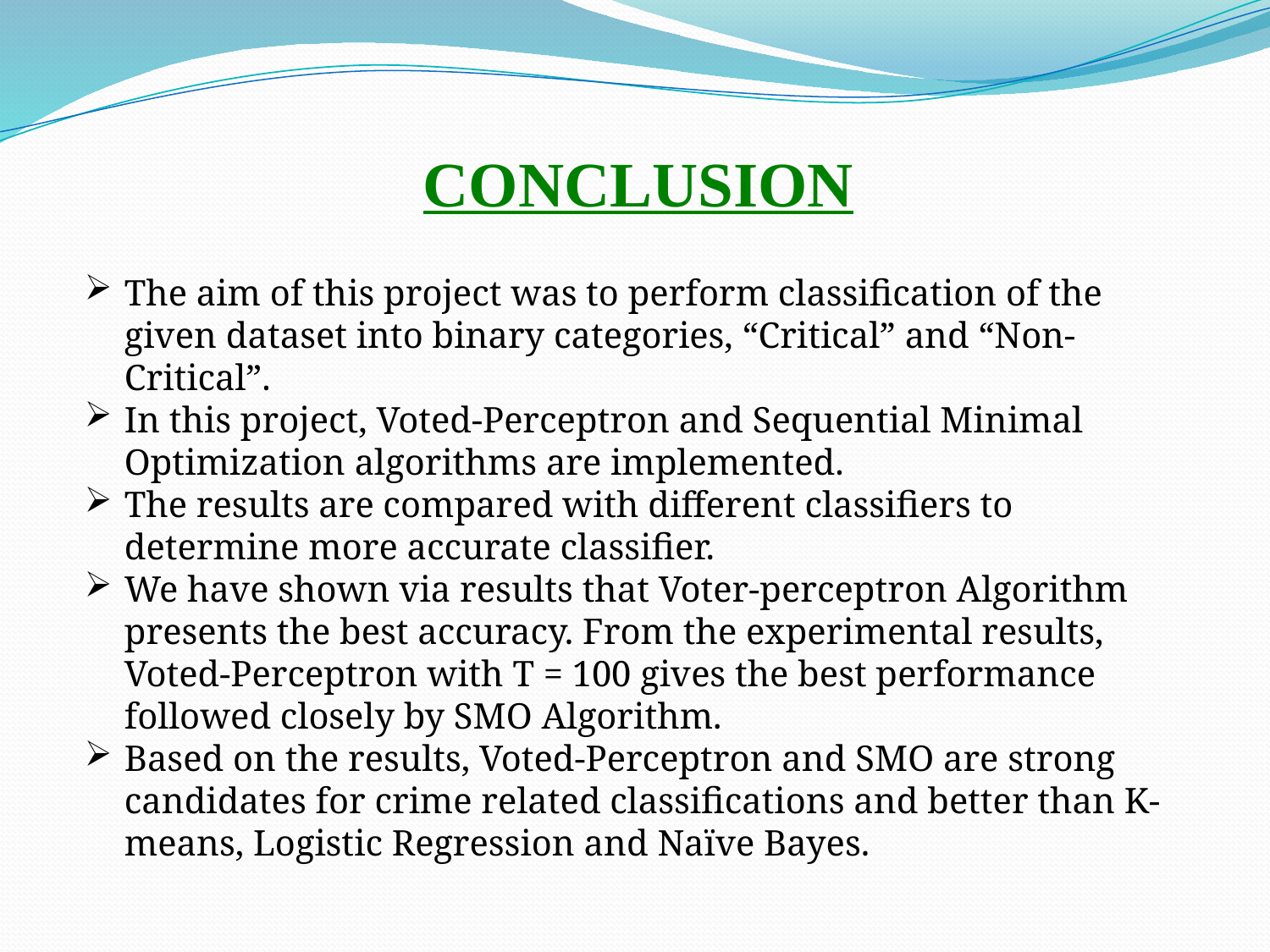

CONCLUSION
The aim of this project was to perform classification of the given dataset into binary categories, “Critical” and “Non-Critical”.
In this project, Voted-Perceptron and Sequential Minimal Optimization algorithms are implemented.
The results are compared with different classifiers to determine more accurate classifier.
We have shown via results that Voter-perceptron Algorithm presents the best accuracy. From the experimental results, Voted-Perceptron with T = 100 gives the best performance followed closely by SMO Algorithm.
Based on the results, Voted-Perceptron and SMO are strong candidates for crime related classifications and better than K-means, Logistic Regression and Naïve Bayes.